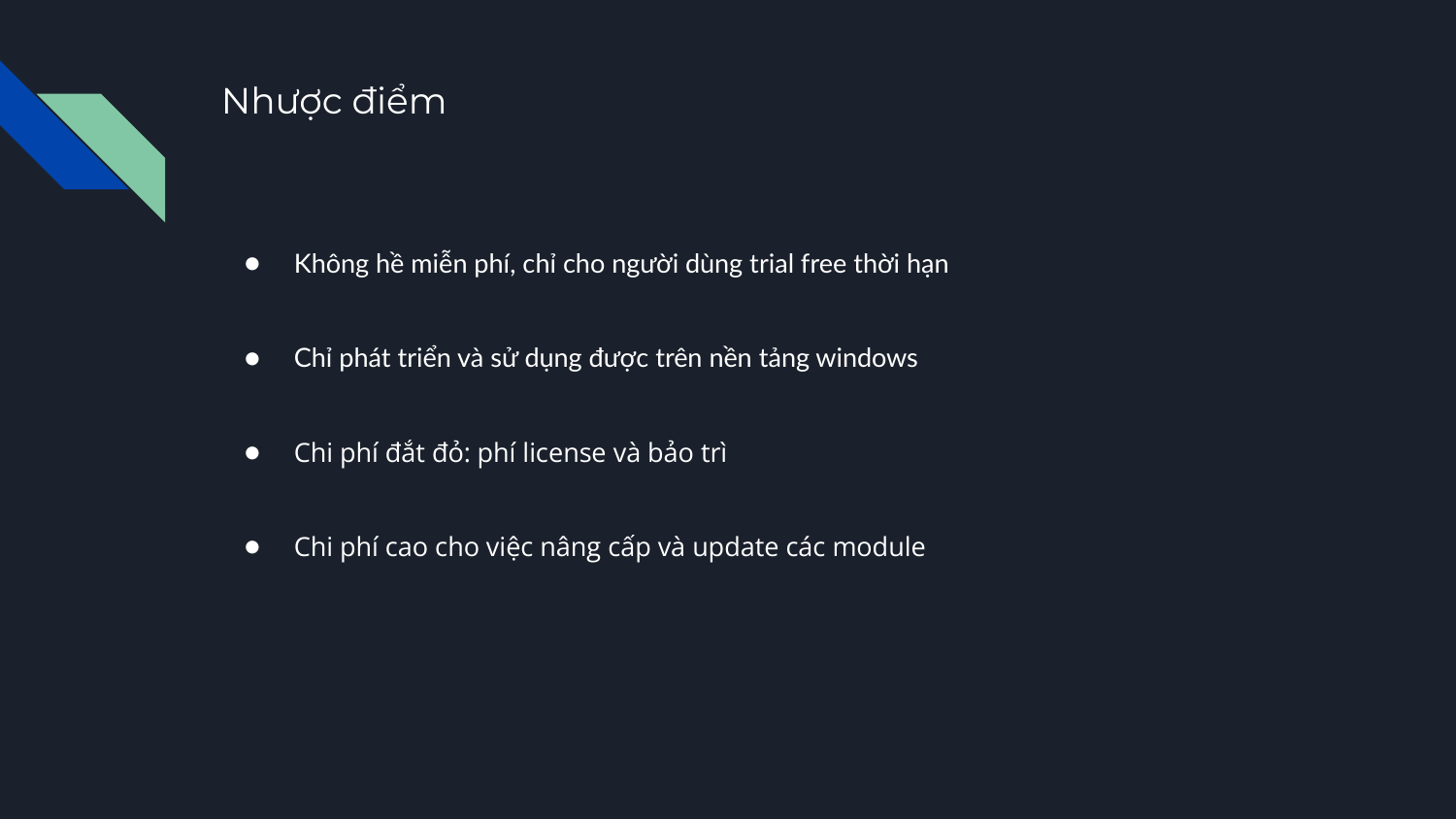

# Nhược điểm
Không hề miễn phí, chỉ cho người dùng trial free thời hạn
Chỉ phát triển và sử dụng được trên nền tảng windows
Chi phí đắt đỏ: phí license và bảo trì
Chi phí cao cho việc nâng cấp và update các module